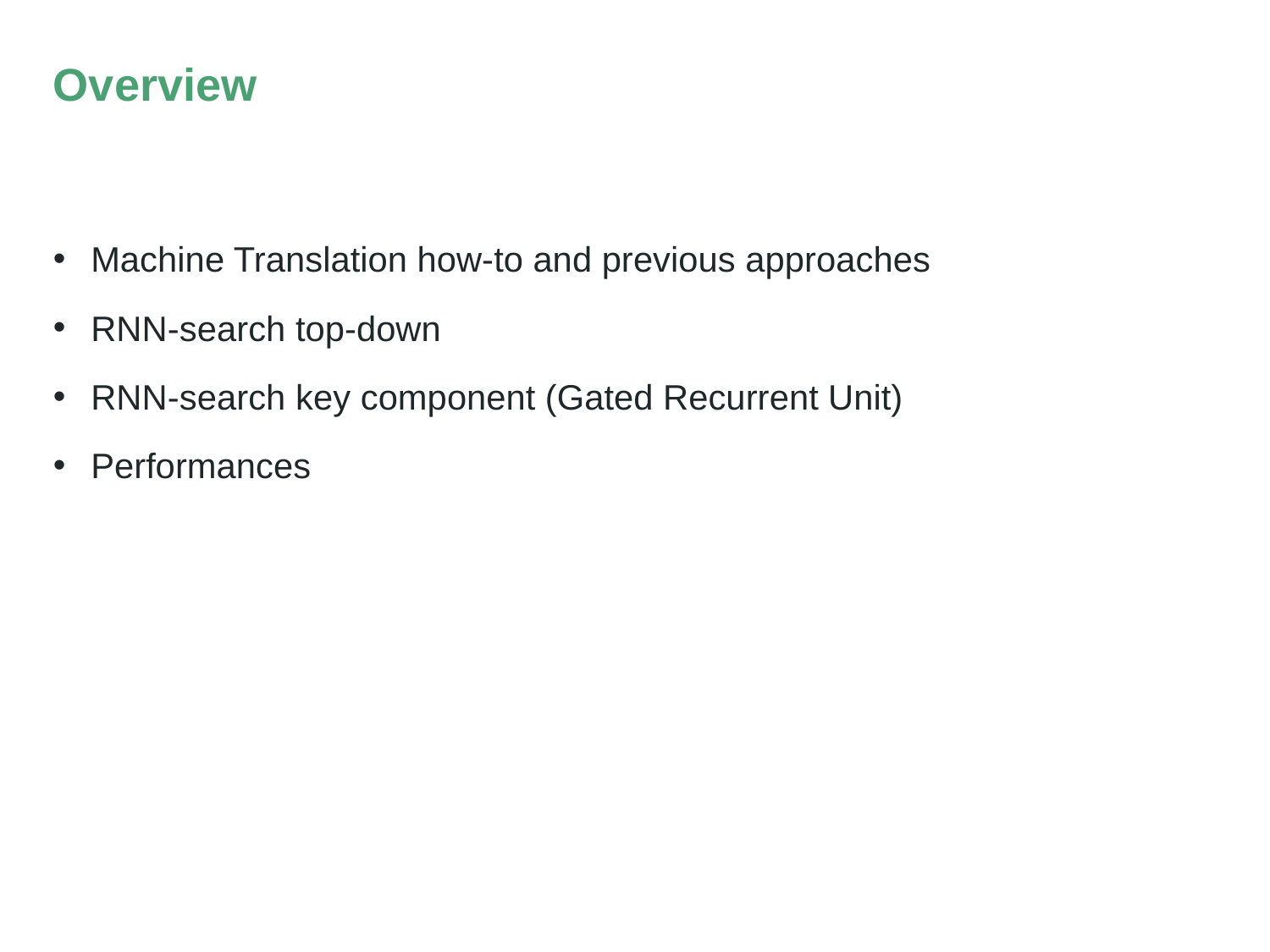

# Overview
Machine Translation how-to and previous approaches
RNN-search top-down
RNN-search key component (Gated Recurrent Unit)
Performances